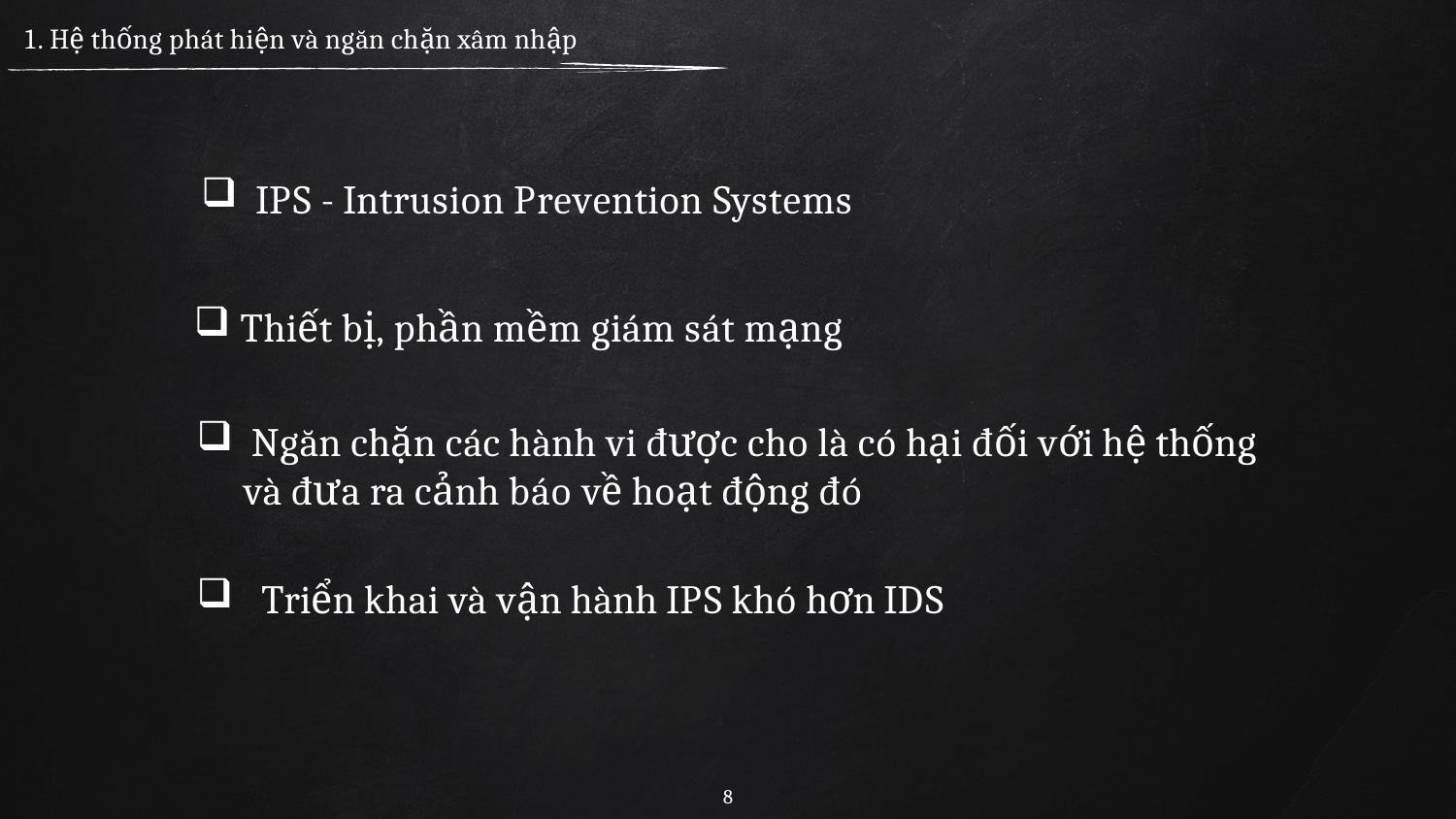

1. Hệ thống phát hiện và ngăn chặn xâm nhập

 IPS - Intrusion Prevention Systems
Thiết bị, phần mềm giám sát mạng
 Ngăn chặn các hành vi được cho là có hại đối với hệ thống và đưa ra cảnh báo về hoạt động đó
 Triển khai và vận hành IPS khó hơn IDS
8